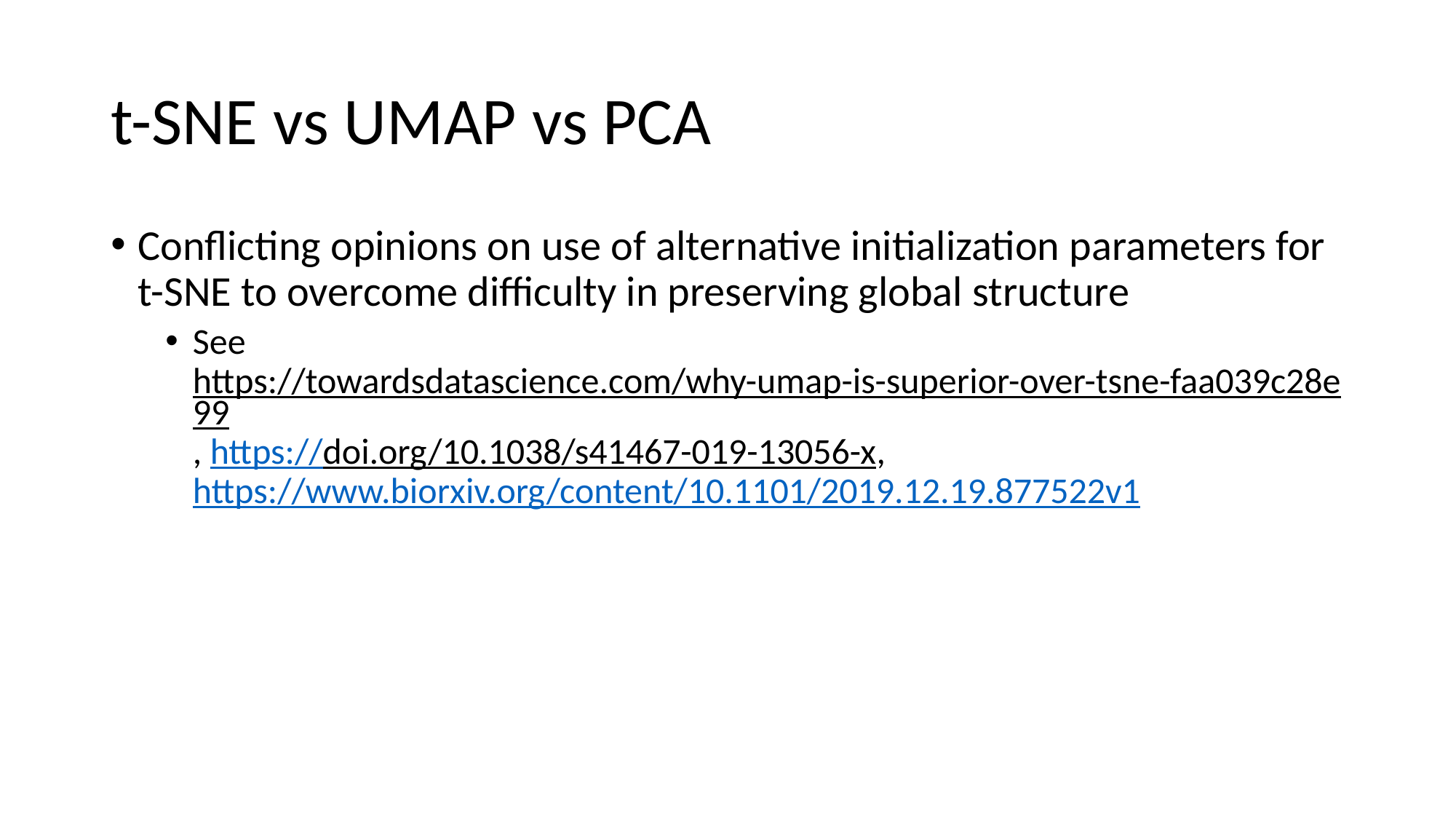

# t-SNE vs UMAP vs PCA
Conflicting opinions on use of alternative initialization parameters for t-SNE to overcome difficulty in preserving global structure
See https://towardsdatascience.com/why-umap-is-superior-over-tsne-faa039c28e99, https://doi.org/10.1038/s41467-019-13056-x, https://www.biorxiv.org/content/10.1101/2019.12.19.877522v1